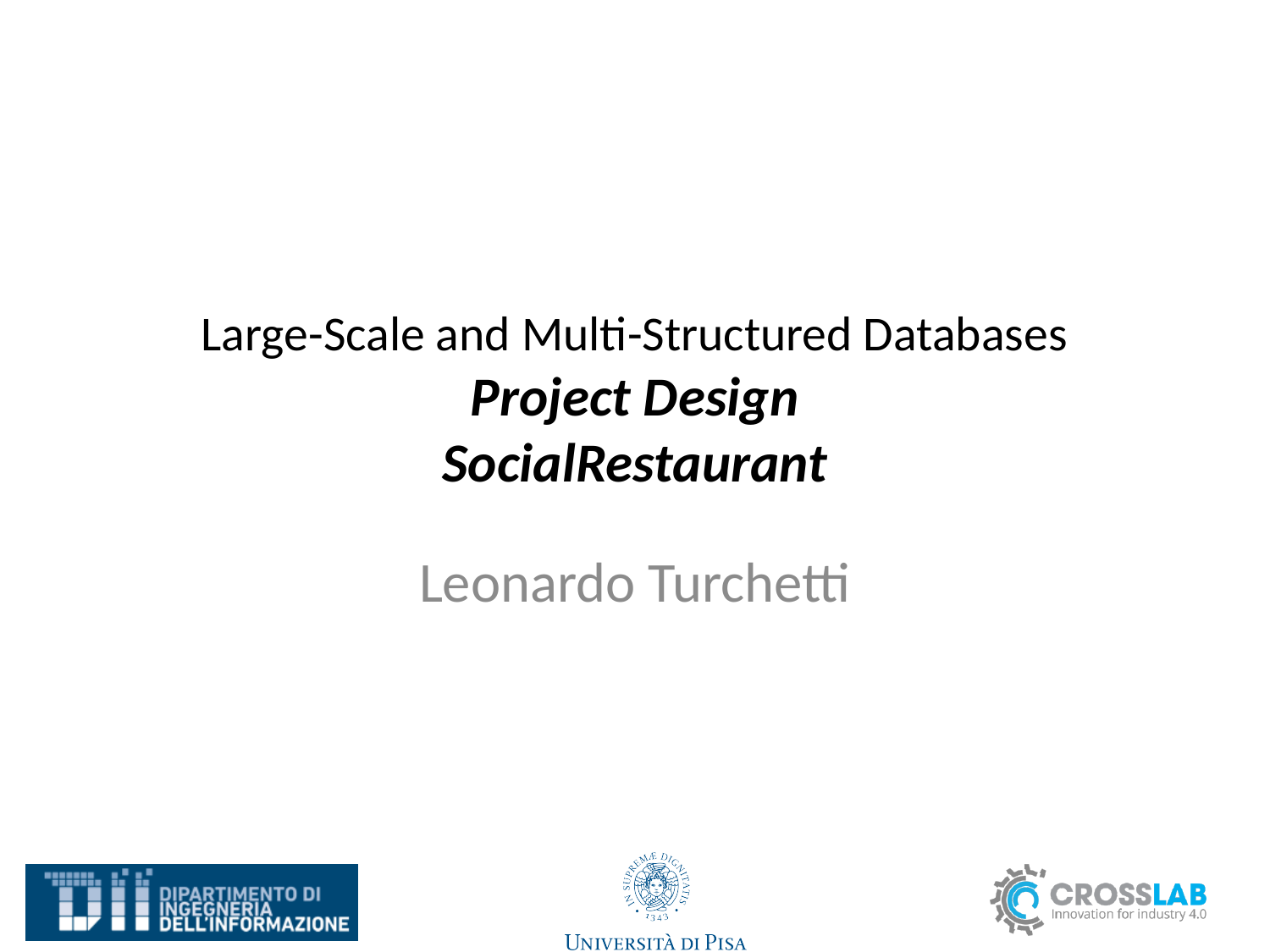

# Large-Scale and Multi-Structured Databases Project Design SocialRestaurant
Leonardo Turchetti